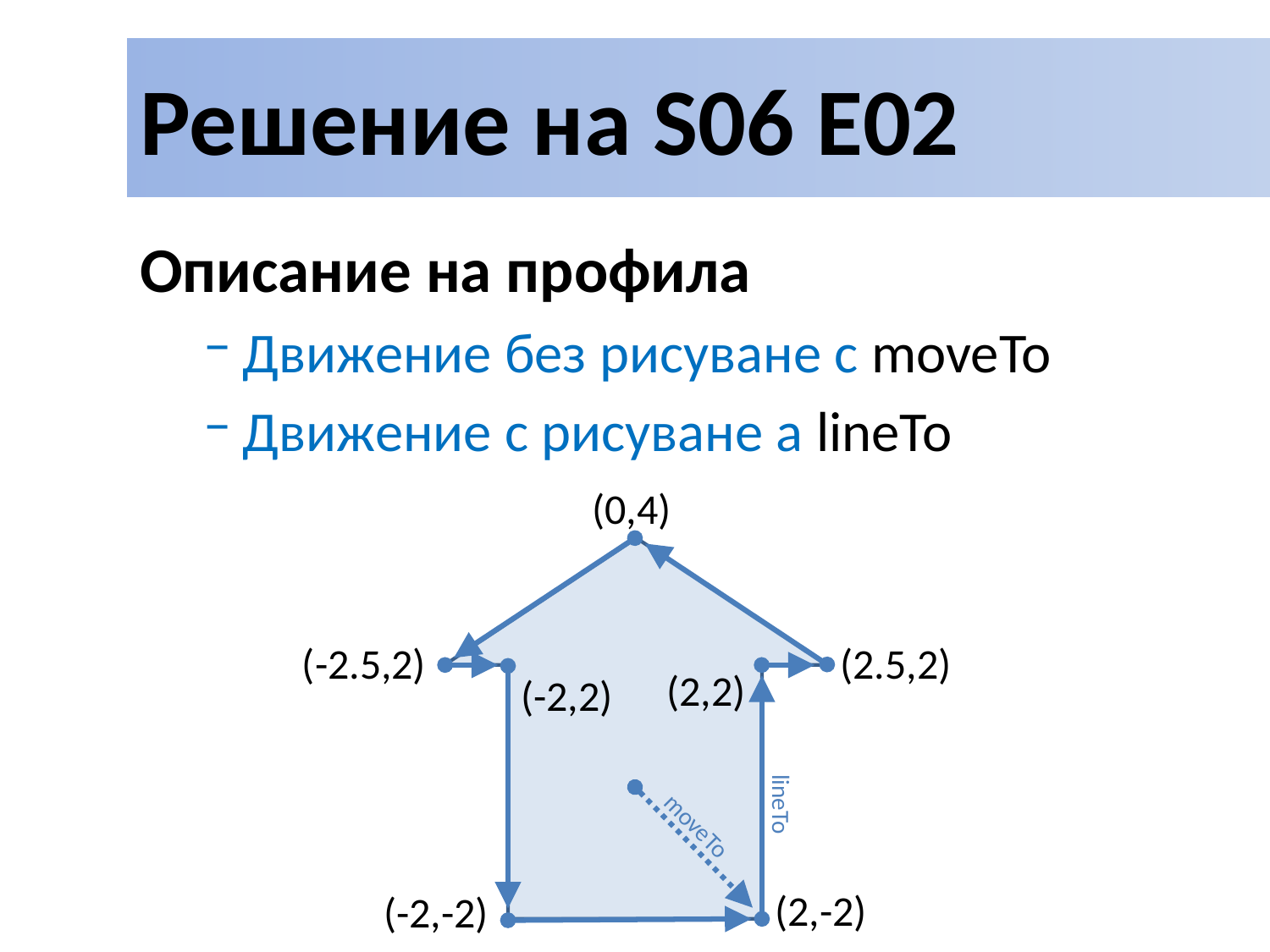

# Решение на S06 E02
Описание на профила
Движение без рисуване с moveTo
Движение с рисуване а lineTo
(0,4)

(2.5,2)
(-2.5,2)
(2,2)
(-2,2)
lineTo
moveTo
(2,-2)
(-2,-2)